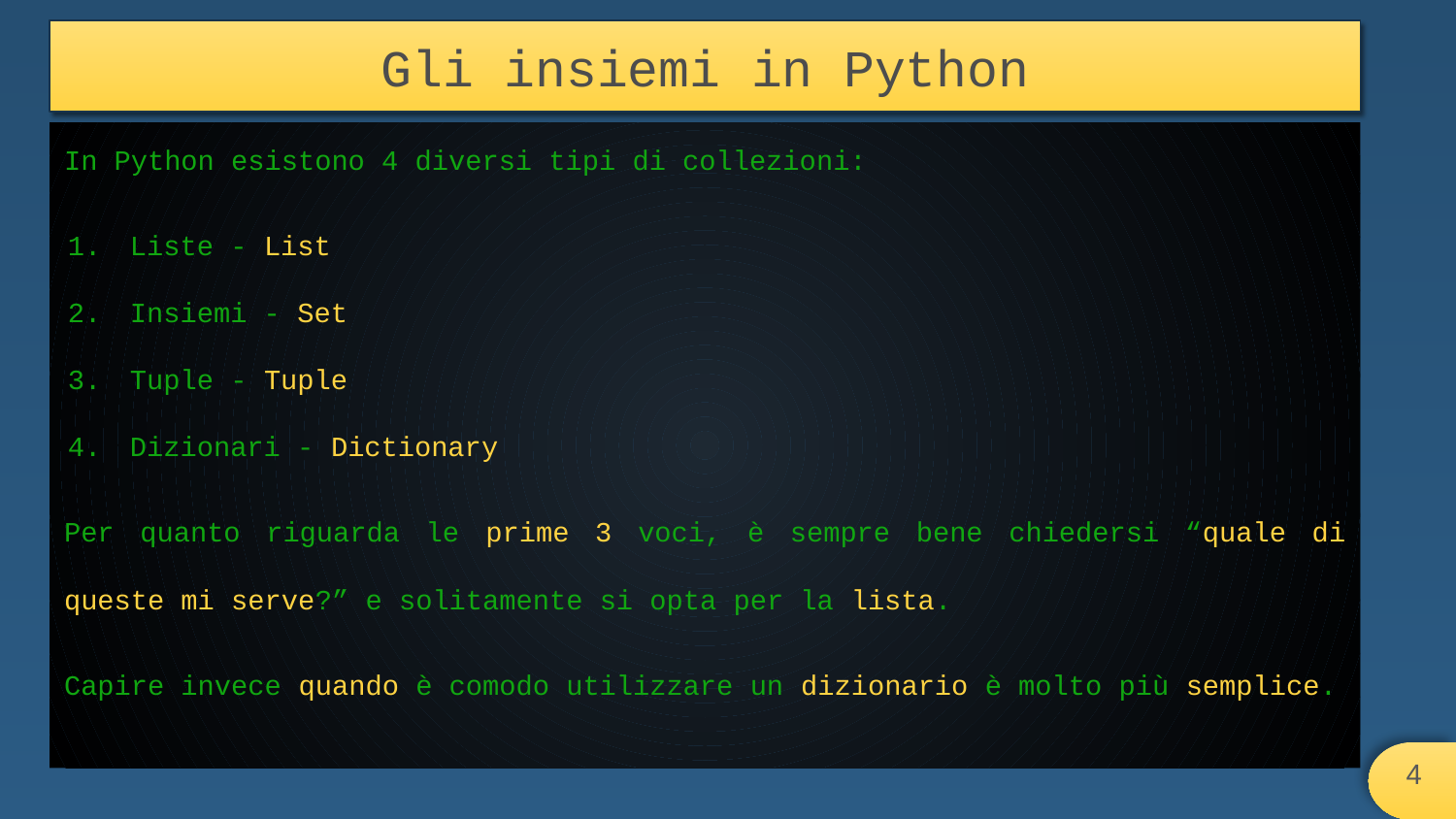

# Gli insiemi in Python
In Python esistono 4 diversi tipi di collezioni:
Liste - List
Insiemi - Set
Tuple - Tuple
Dizionari - Dictionary
Per quanto riguarda le prime 3 voci, è sempre bene chiedersi “quale di queste mi serve?” e solitamente si opta per la lista.
Capire invece quando è comodo utilizzare un dizionario è molto più semplice.
4